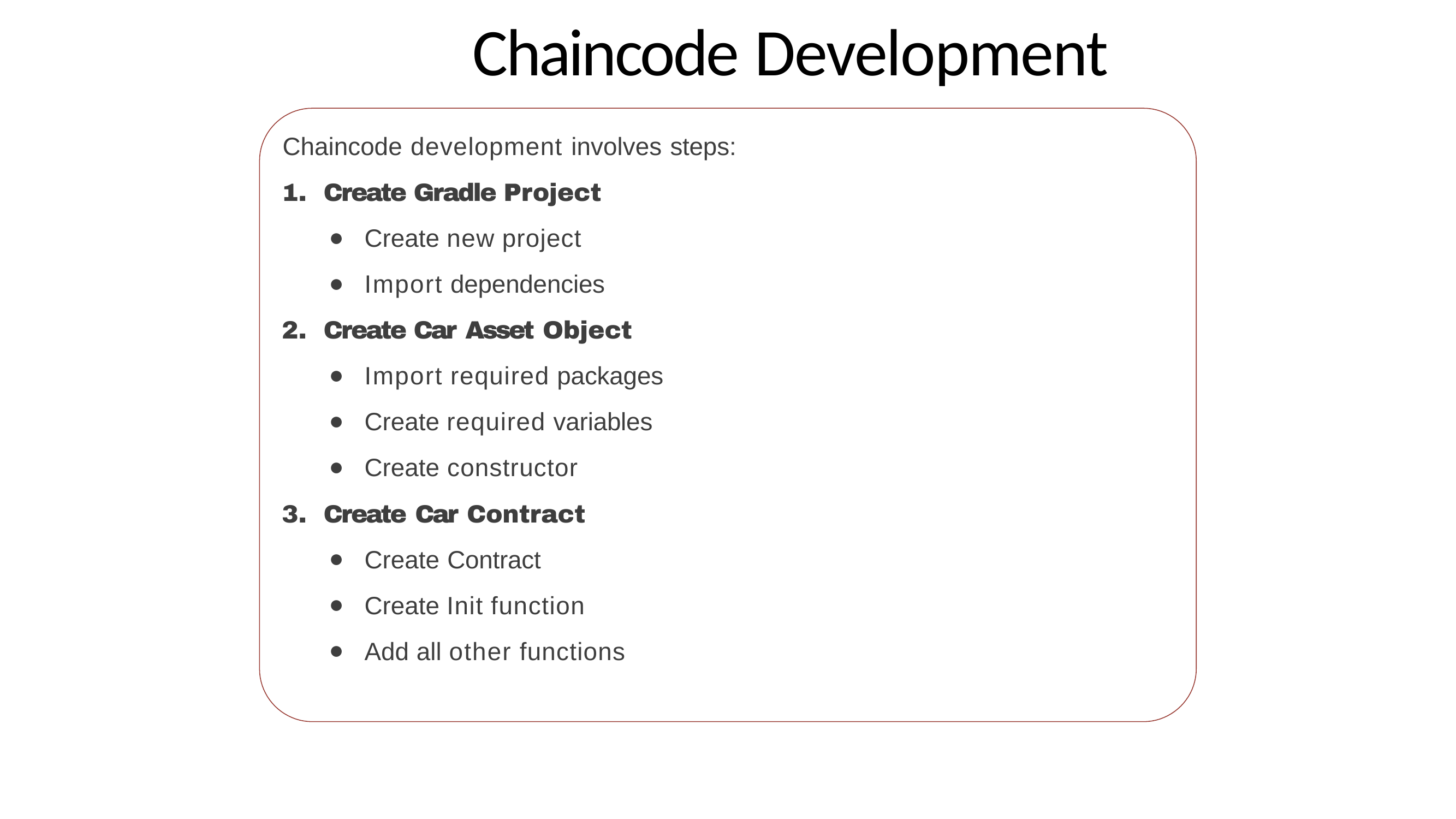

# Chaincode Development

Chaincode development involves steps:
Create Gradle Project
Create new project
Import dependencies
Create Car Asset Object
Import required packages
Create required variables
Create constructor
Create Car Contract
Create Contract
Create Init function
Add all other functions